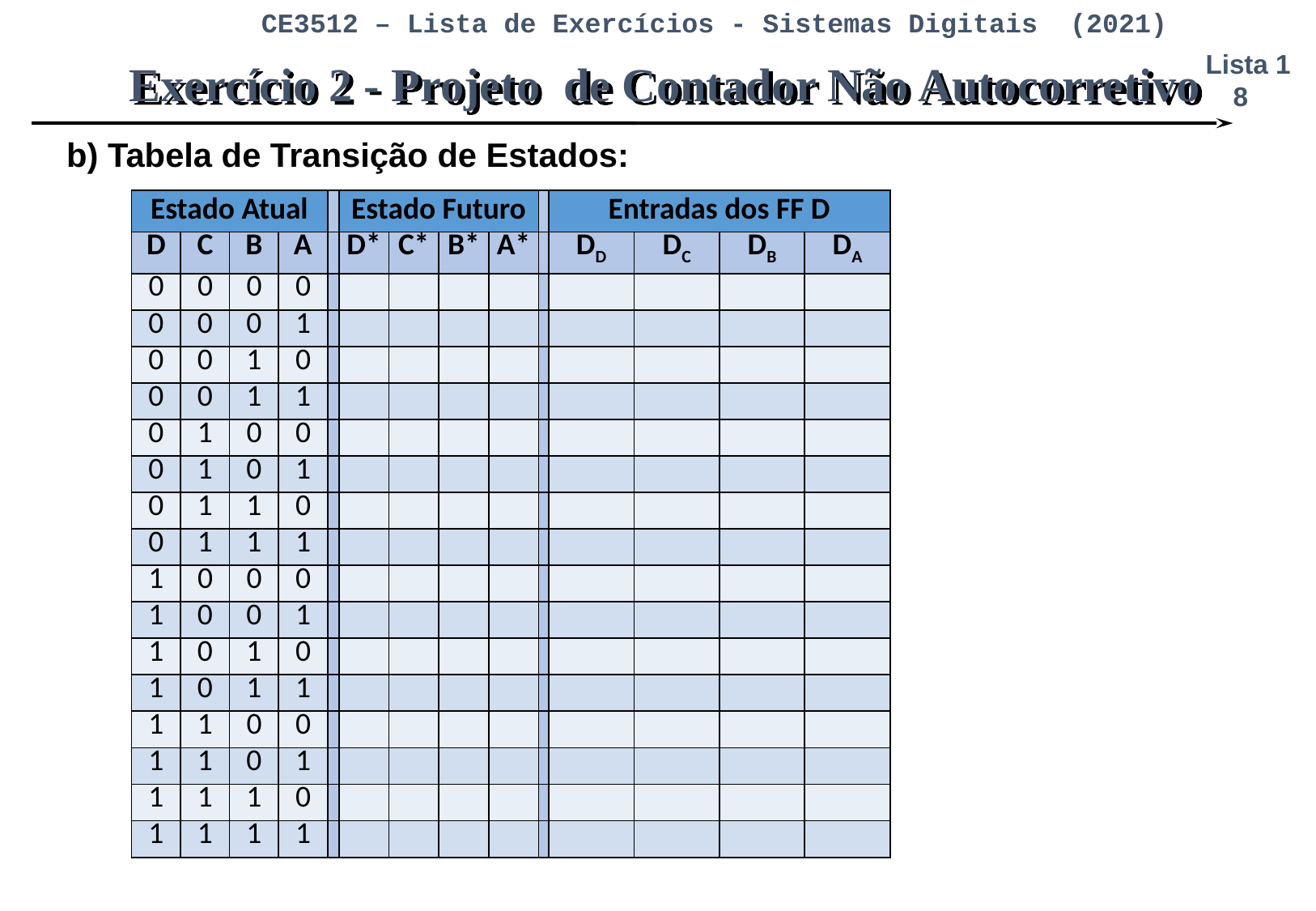

Exercício 2 - Projeto  de Contador Não Autocorretivo
b) Tabela de Transição de Estados:
| Estado Atual |  |  |  |  | Estado Futuro |  |  |  |  | Entradas dos FF D |  |  |  |
| --- | --- | --- | --- | --- | --- | --- | --- | --- | --- | --- | --- | --- | --- |
| D | C | B | A |  | D\* | C\* | B\* | A\* |  | DD | DC | DB | DA |
| 0 | 0 | 0 | 0 |  |  |  |  |  |  |  |  |  |  |
| 0 | 0 | 0 | 1 |  |  |  |  |  |  |  |  |  |  |
| 0 | 0 | 1 | 0 |  |  |  |  |  |  |  |  |  |  |
| 0 | 0 | 1 | 1 |  |  |  |  |  |  |  |  |  |  |
| 0 | 1 | 0 | 0 |  |  |  |  |  |  |  |  |  |  |
| 0 | 1 | 0 | 1 |  |  |  |  |  |  |  |  |  |  |
| 0 | 1 | 1 | 0 |  |  |  |  |  |  |  |  |  |  |
| 0 | 1 | 1 | 1 |  |  |  |  |  |  |  |  |  |  |
| 1 | 0 | 0 | 0 |  |  |  |  |  |  |  |  |  |  |
| 1 | 0 | 0 | 1 |  |  |  |  |  |  |  |  |  |  |
| 1 | 0 | 1 | 0 |  |  |  |  |  |  |  |  |  |  |
| 1 | 0 | 1 | 1 |  |  |  |  |  |  |  |  |  |  |
| 1 | 1 | 0 | 0 |  |  |  |  |  |  |  |  |  |  |
| 1 | 1 | 0 | 1 |  |  |  |  |  |  |  |  |  |  |
| 1 | 1 | 1 | 0 |  |  |  |  |  |  |  |  |  |  |
| 1 | 1 | 1 | 1 |  |  |  |  |  |  |  |  |  |  |